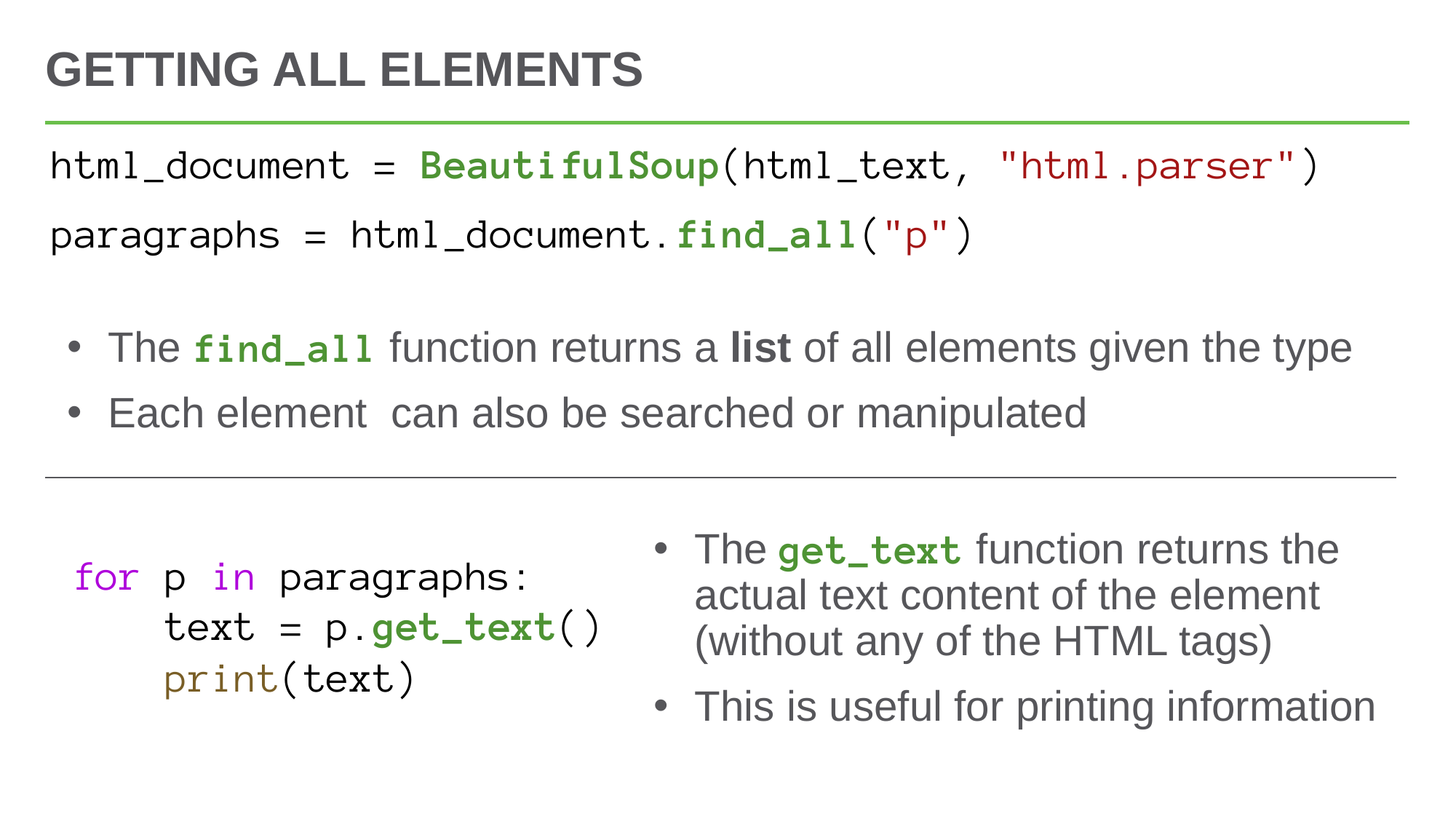

# Getting all Elements
html_document = BeautifulSoup(html_text, "html.parser")
paragraphs = html_document.find_all("p")
The find_all function returns a list of all elements given the type

Each element  can also be searched or manipulated
The get_text function returns the actual text content of the element (without any of the HTML tags)

This is useful for printing information
for p in paragraphs:
    text = p.get_text()
    print(text)